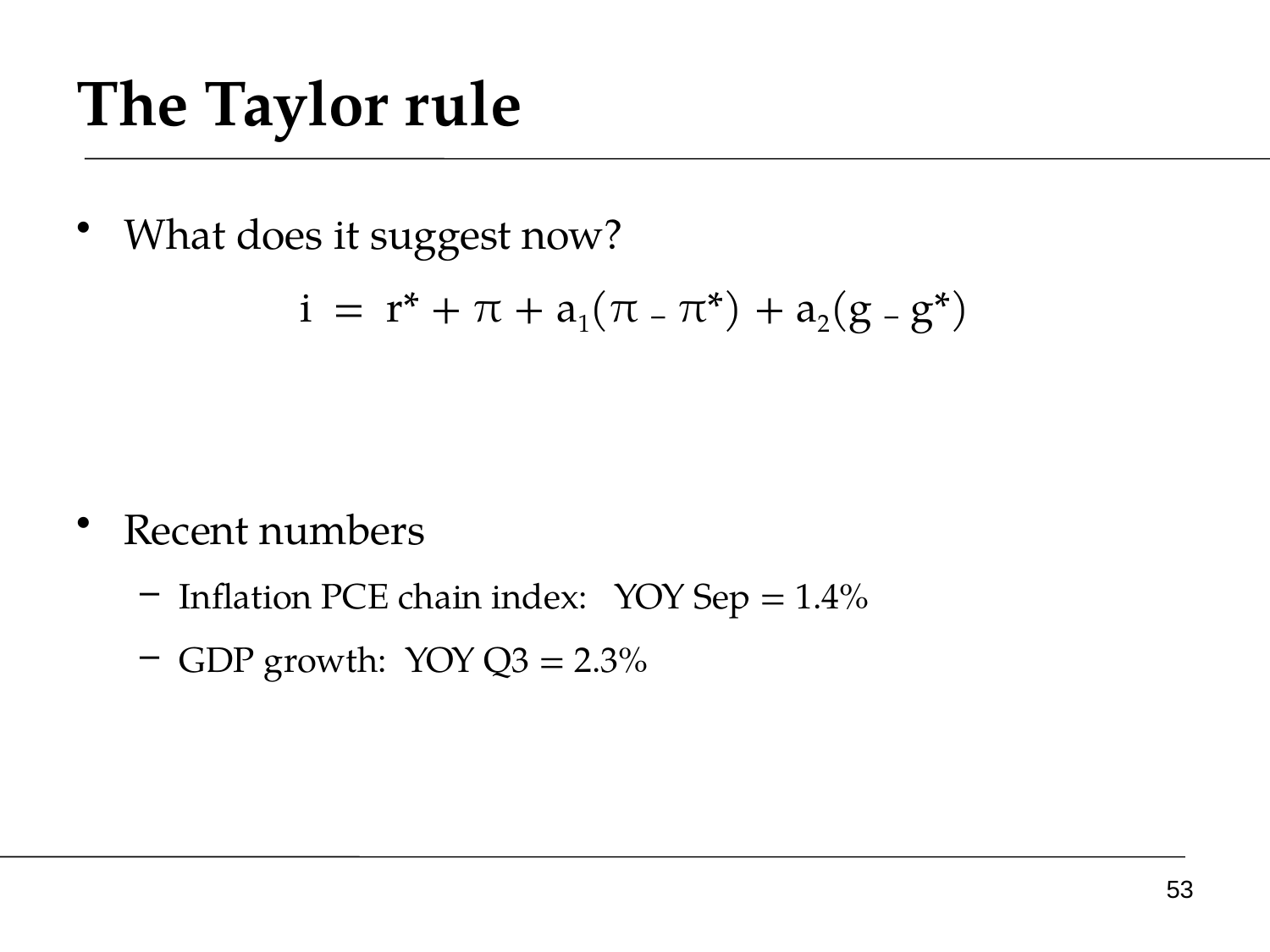

# The Taylor rule
What does it suggest now?
i  =  r* + π + a1(π ₋ π*) + a2(g ₋ g*)

Recent numbers
Inflation PCE chain index:   YOY Sep = 1.4%
GDP growth:  YOY Q3 = 2.3%
53